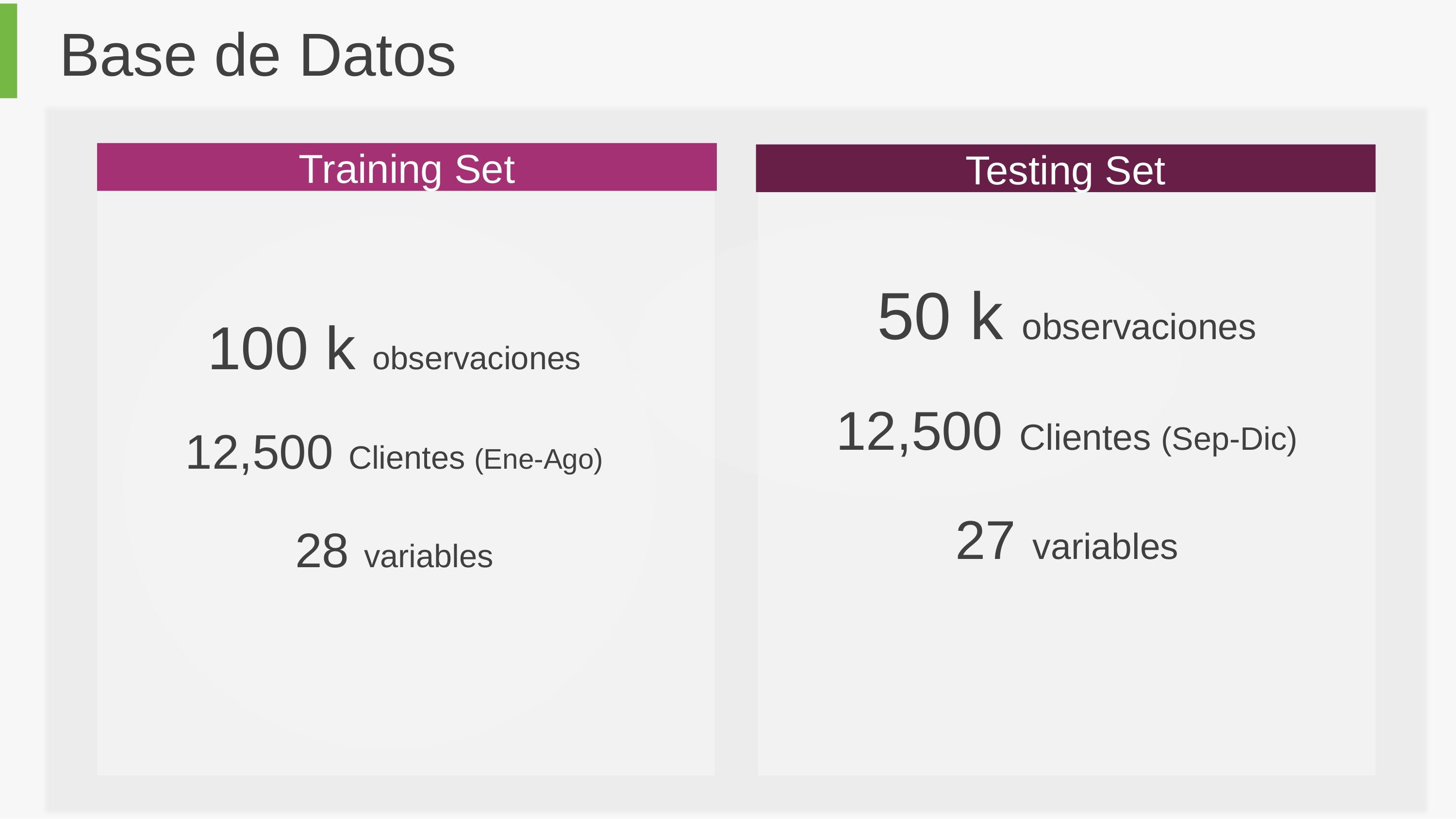

Base de Datos

Training Set
Testing Set

100 k observaciones
12,500 Clientes (Ene-Ago)
28 variables

50 k observaciones
12,500 Clientes (Sep-Dic)
27 variables